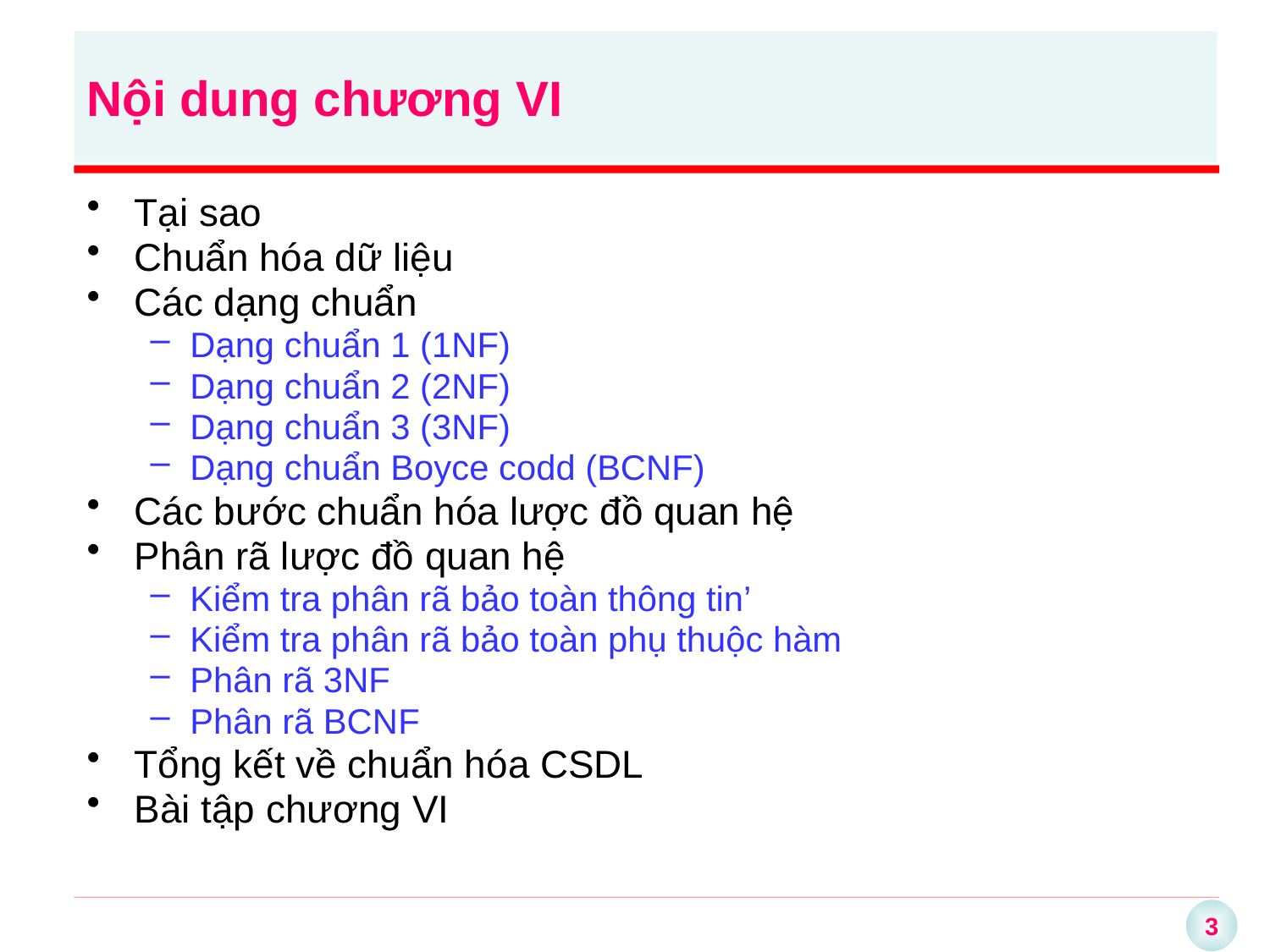

# Nội dung chương VI
Tại sao
Chuẩn hóa dữ liệu
Các dạng chuẩn
Dạng chuẩn 1 (1NF)
Dạng chuẩn 2 (2NF)
Dạng chuẩn 3 (3NF)
Dạng chuẩn Boyce codd (BCNF)
Các bước chuẩn hóa lược đồ quan hệ
Phân rã lược đồ quan hệ
Kiểm tra phân rã bảo toàn thông tin’
Kiểm tra phân rã bảo toàn phụ thuộc hàm
Phân rã 3NF
Phân rã BCNF
Tổng kết về chuẩn hóa CSDL
Bài tập chương VI